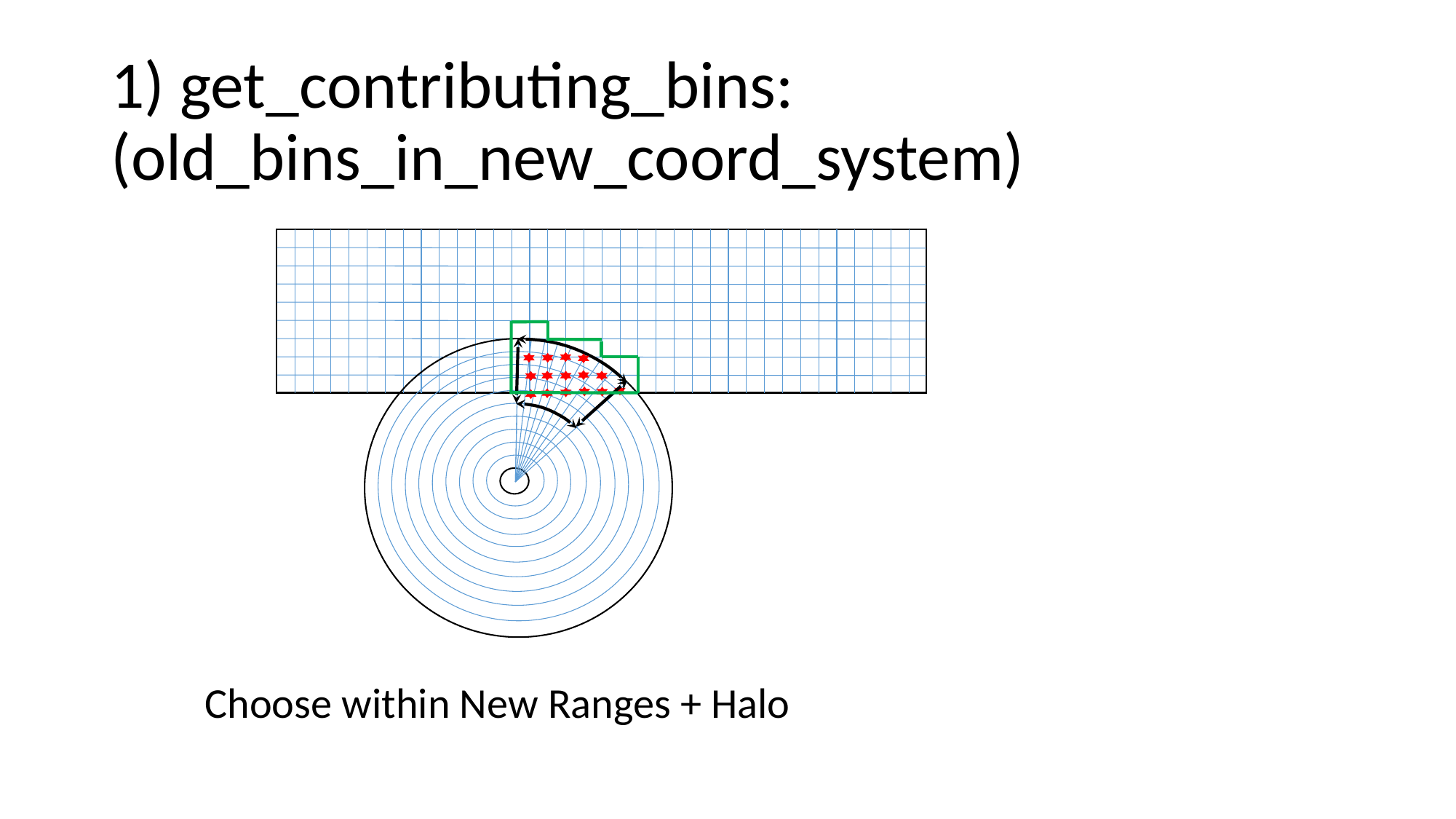

# 1) get_contributing_bins: (old_bins_in_new_coord_system)

Choose within New Ranges + Halo